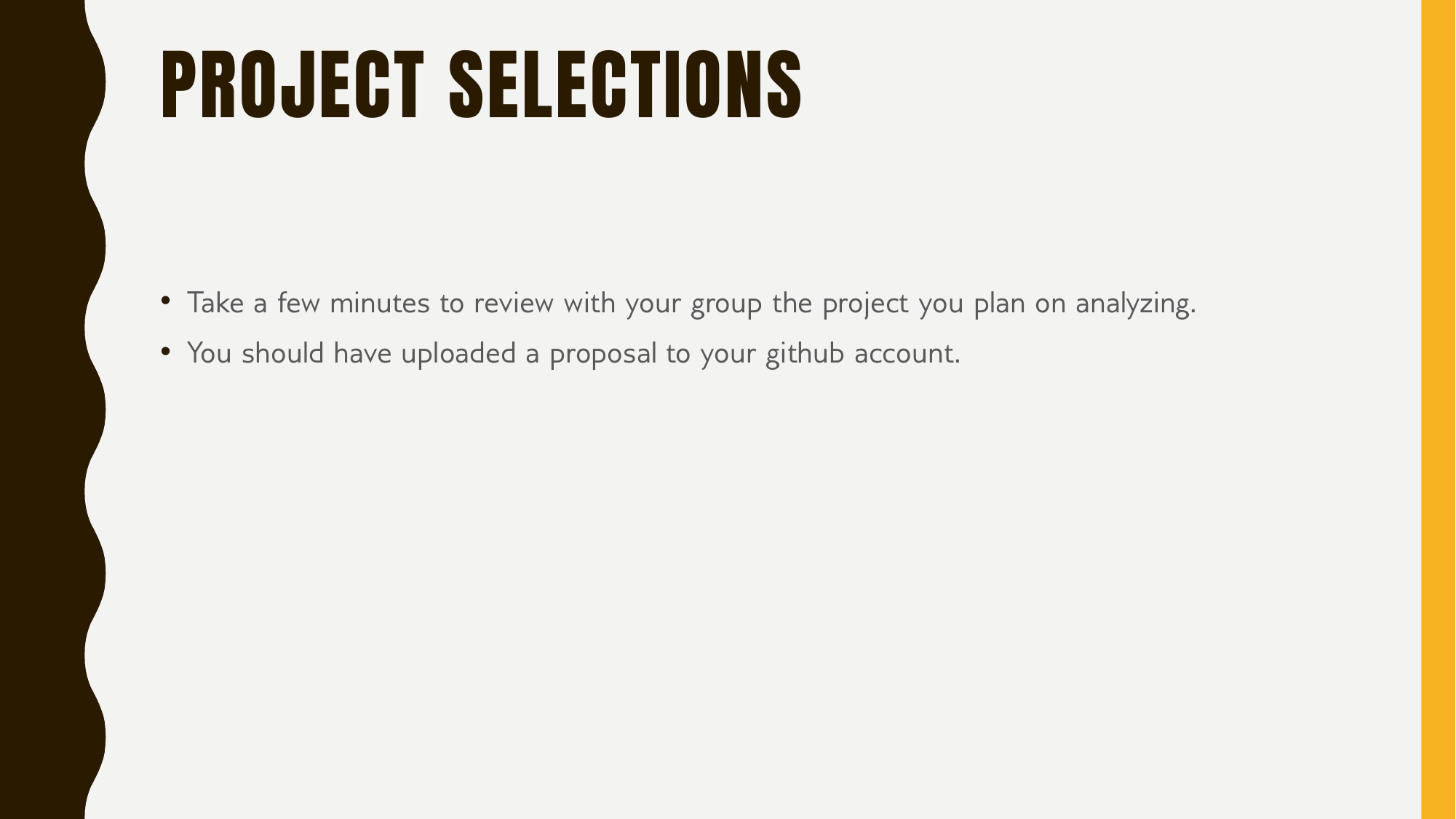

# Project selections
Take a few minutes to review with your group the project you plan on analyzing.
You should have uploaded a proposal to your github account.